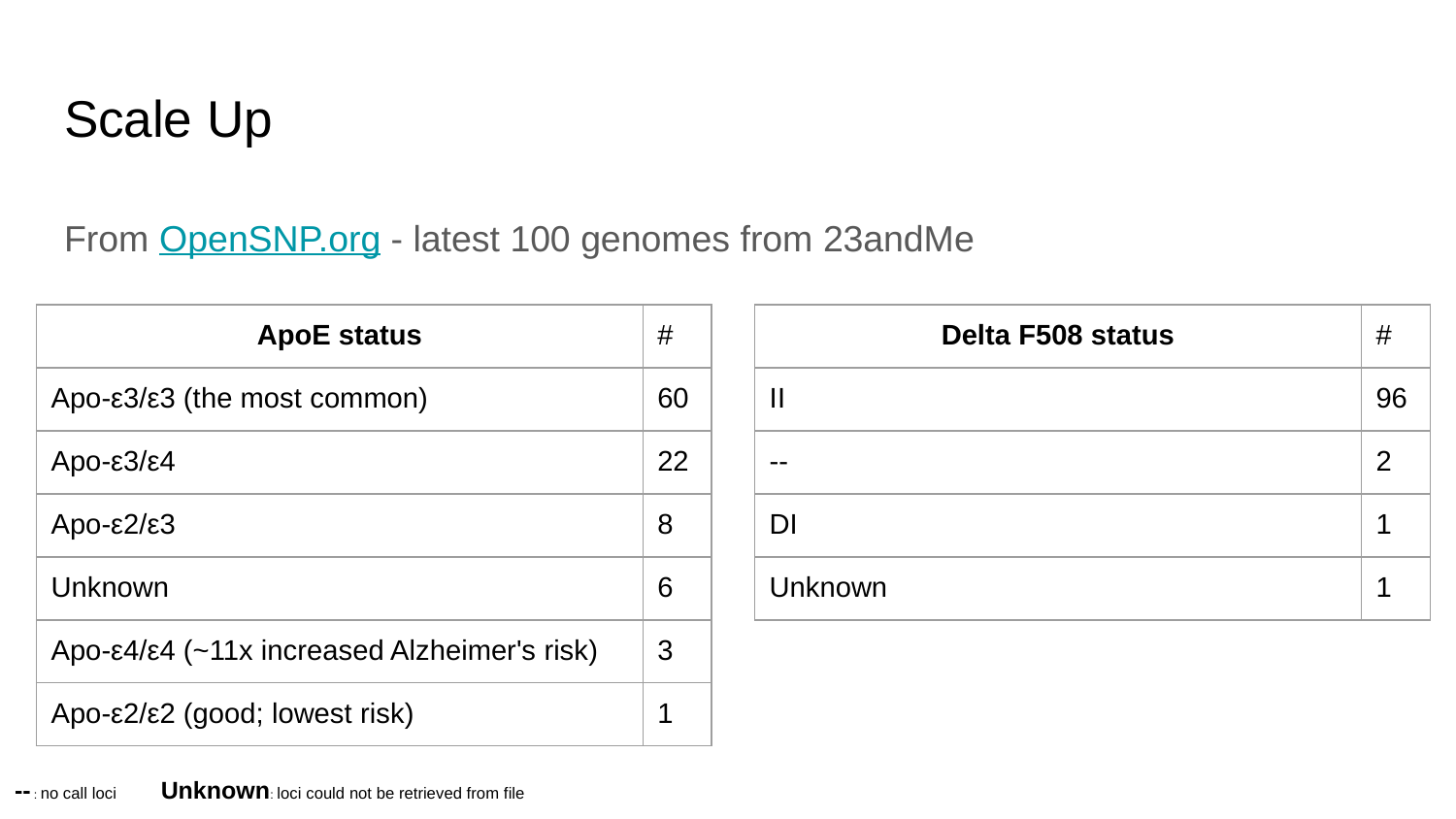

# Scale Up
From OpenSNP.org - latest 100 genomes from 23andMe
| ApoE status | # |
| --- | --- |
| Apo-ε3/ε3 (the most common) | 60 |
| Apo-ε3/ε4 | 22 |
| Apo-ε2/ε3 | 8 |
| Unknown | 6 |
| Apo-ε4/ε4 (~11x increased Alzheimer's risk) | 3 |
| Apo-ε2/ε2 (good; lowest risk) | 1 |
| Delta F508 status | # |
| --- | --- |
| II | 96 |
| -- | 2 |
| DI | 1 |
| Unknown | 1 |
-- : no call loci             Unknown: loci could not be retrieved from file